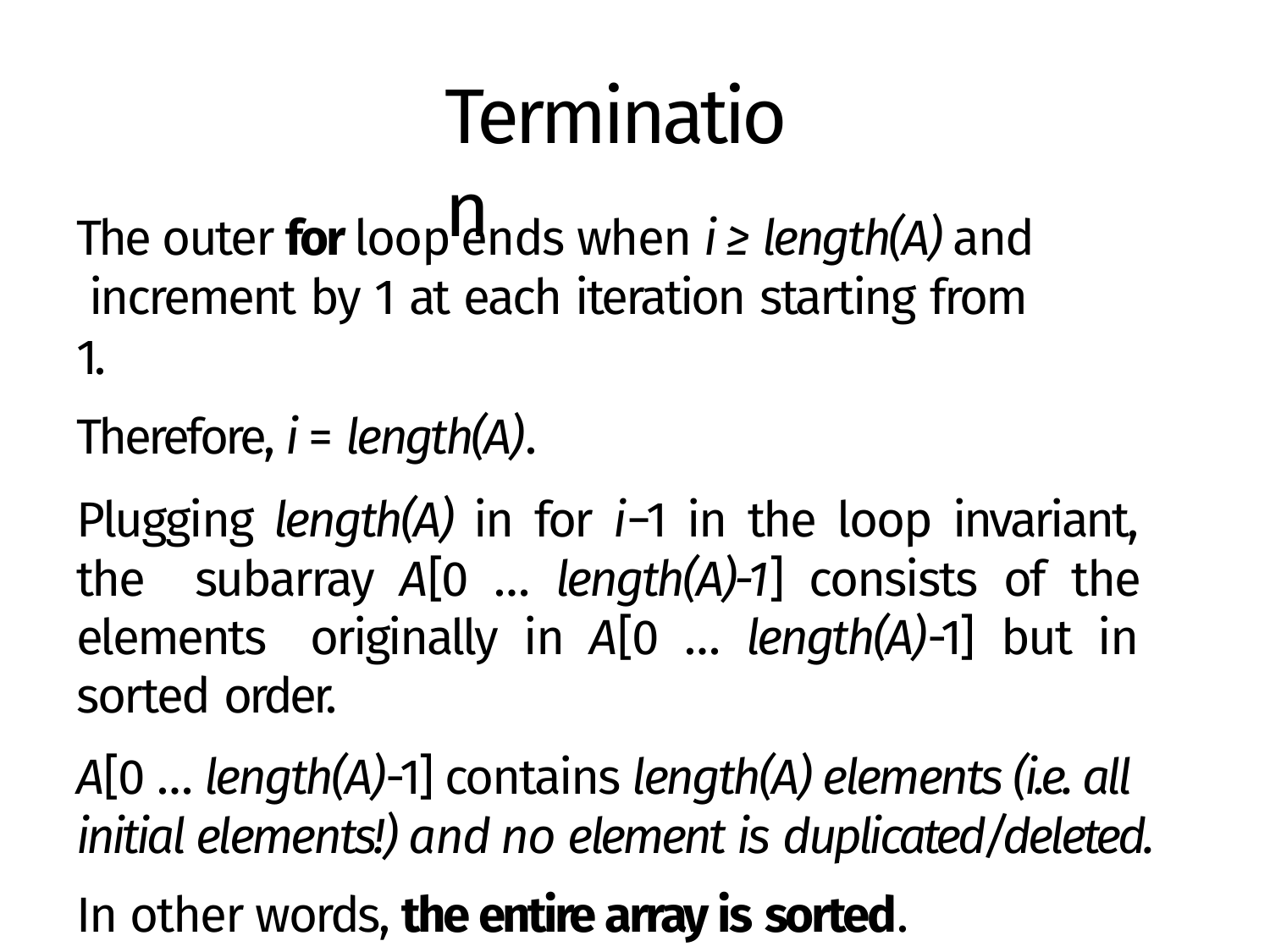

# Termination
The outer for loop ends when i ≥ length(A) and  increment by 1 at each iteration starting from 1.
Therefore, i = length(A).
Plugging length(A) in for i−1 in the loop invariant, the  subarray A[0 … length(A)-1] consists of the elements  originally in A[0 … length(A)-1] but in sorted order.
A[0 … length(A)-1] contains length(A) elements (i.e. all  initial elements!) and no element is duplicated/deleted.
In other words, the entire array is sorted.